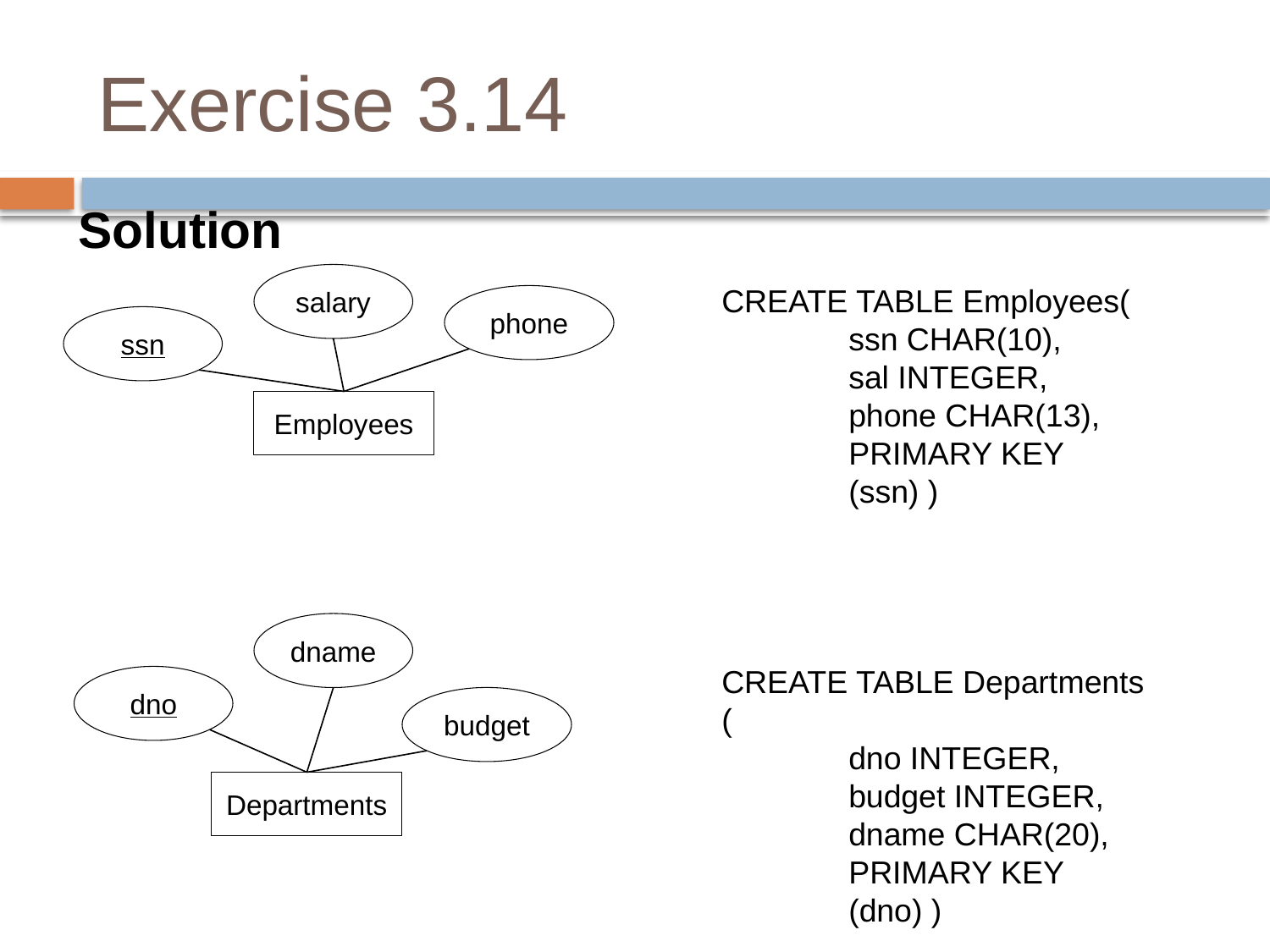

# Exercise 3.14
Solution
salary
CREATE TABLE Employees(
	ssn CHAR(10),
sal INTEGER,
phone CHAR(13),
PRIMARY KEY (ssn) )

CREATE TABLE Departments (
	dno INTEGER,
budget INTEGER,
dname CHAR(20),
PRIMARY KEY (dno) )
phone
ssn
Employees
dname
dno
budget
Departments